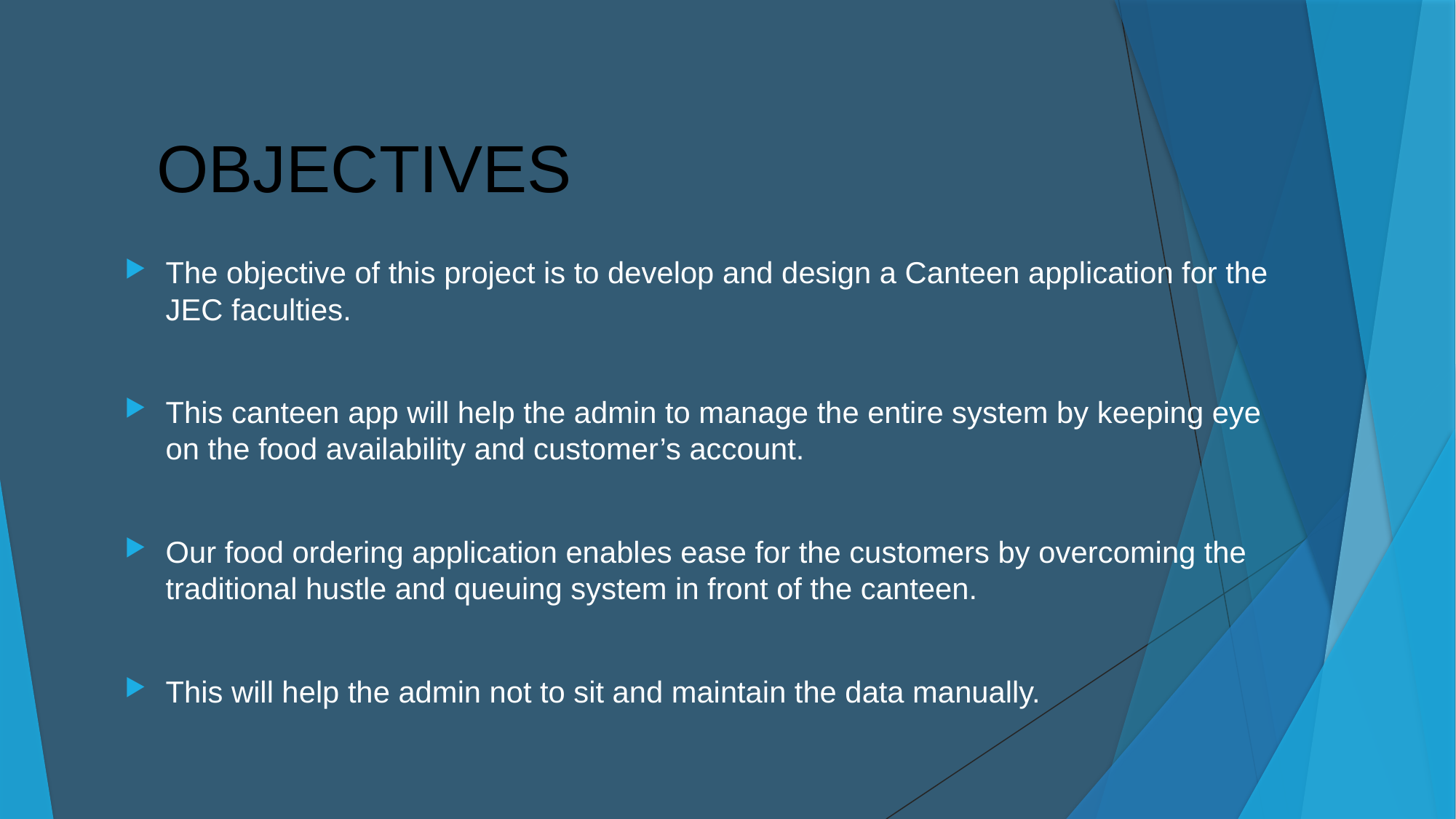

Objectives
The objective of this project is to develop and design a Canteen application for the JEC faculties.

This canteen app will help the admin to manage the entire system by keeping eye on the food availability and customer’s account.

Our food ordering application enables ease for the customers by overcoming the traditional hustle and queuing system in front of the canteen.

This will help the admin not to sit and maintain the data manually.